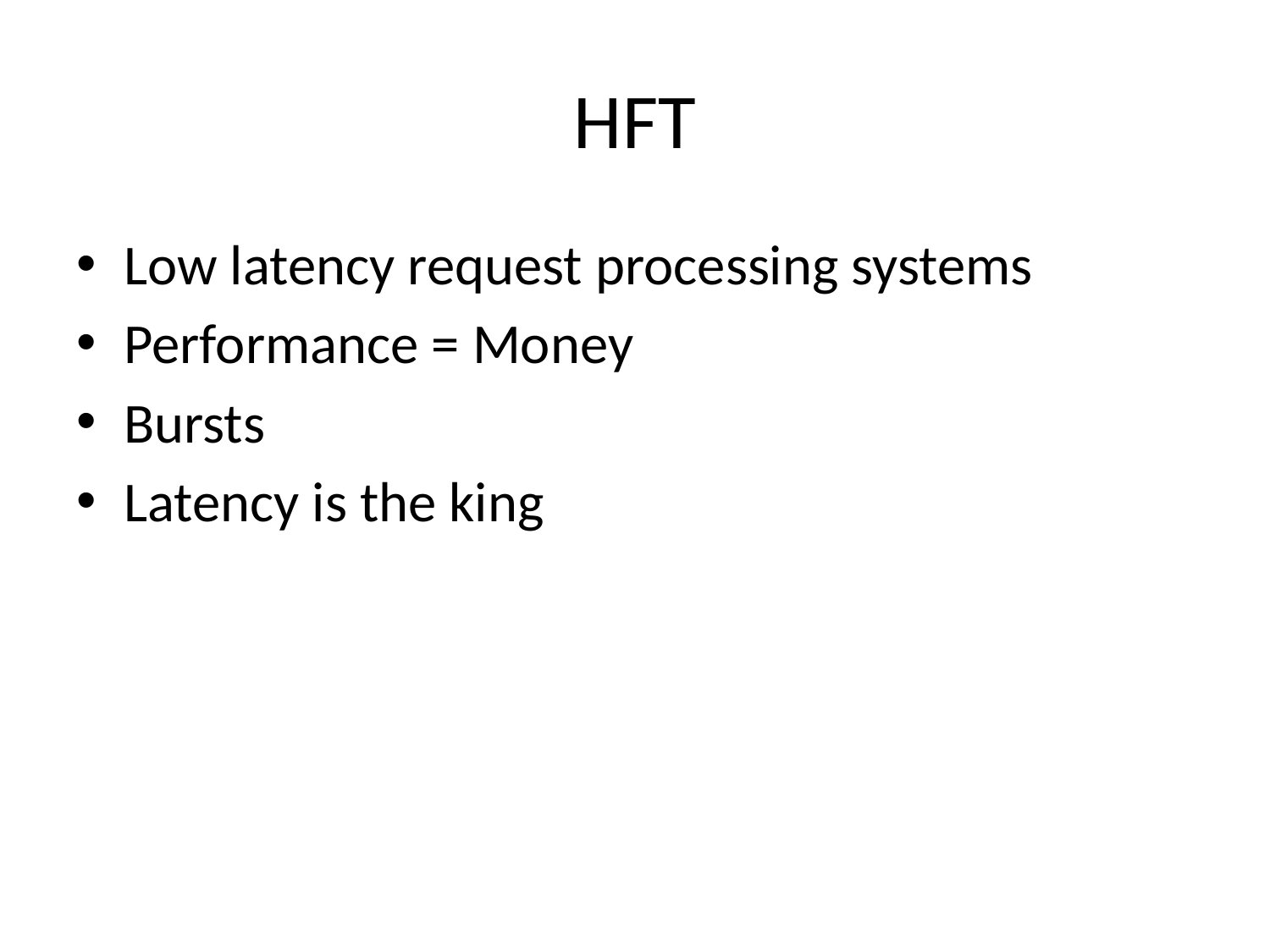

# HFT
Low latency request processing systems
Performance = Money
Bursts
Latency is the king